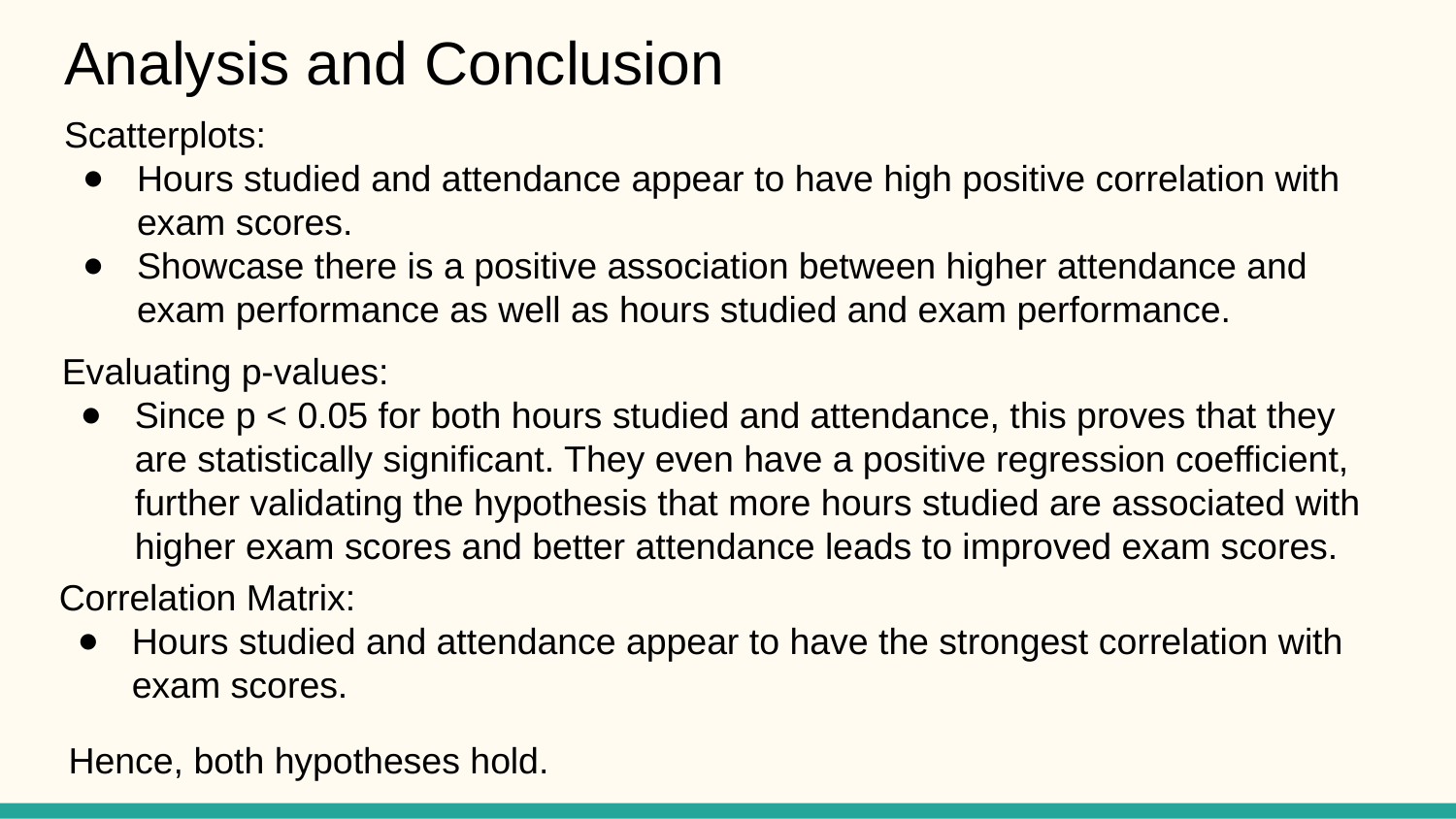

# Analysis and Conclusion
Scatterplots:
Hours studied and attendance appear to have high positive correlation with exam scores.
Showcase there is a positive association between higher attendance and exam performance as well as hours studied and exam performance.
Evaluating p-values:
Since p < 0.05 for both hours studied and attendance, this proves that they are statistically significant. They even have a positive regression coefficient, further validating the hypothesis that more hours studied are associated with higher exam scores and better attendance leads to improved exam scores.
Correlation Matrix:
Hours studied and attendance appear to have the strongest correlation with exam scores.
Hence, both hypotheses hold.